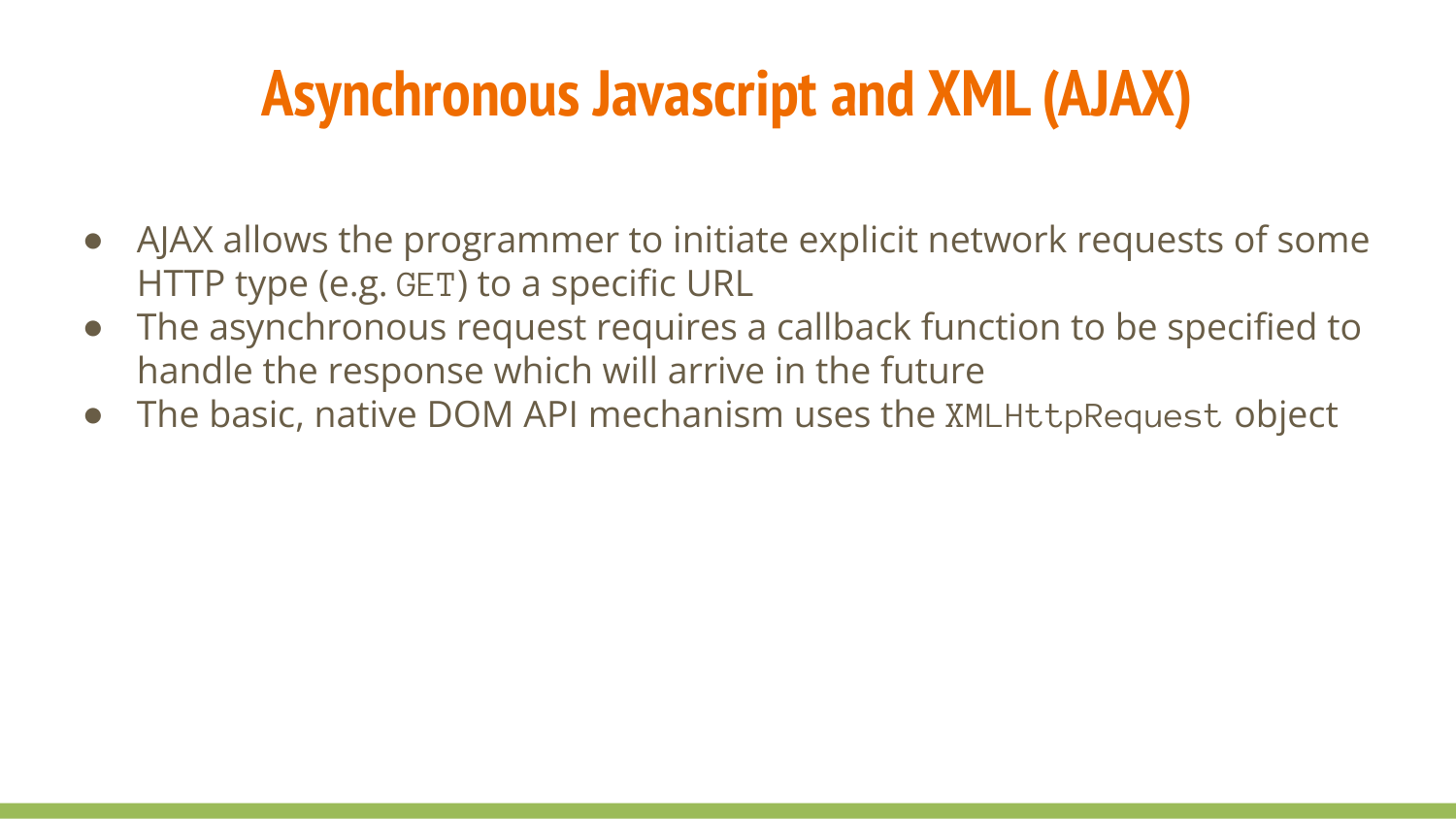

Asynchronous Javascript and XML (AJAX)
AJAX allows the programmer to initiate explicit network requests of some HTTP type (e.g. GET) to a specific URL
The asynchronous request requires a callback function to be specified to handle the response which will arrive in the future
The basic, native DOM API mechanism uses the XMLHttpRequest object

|  |
| --- |